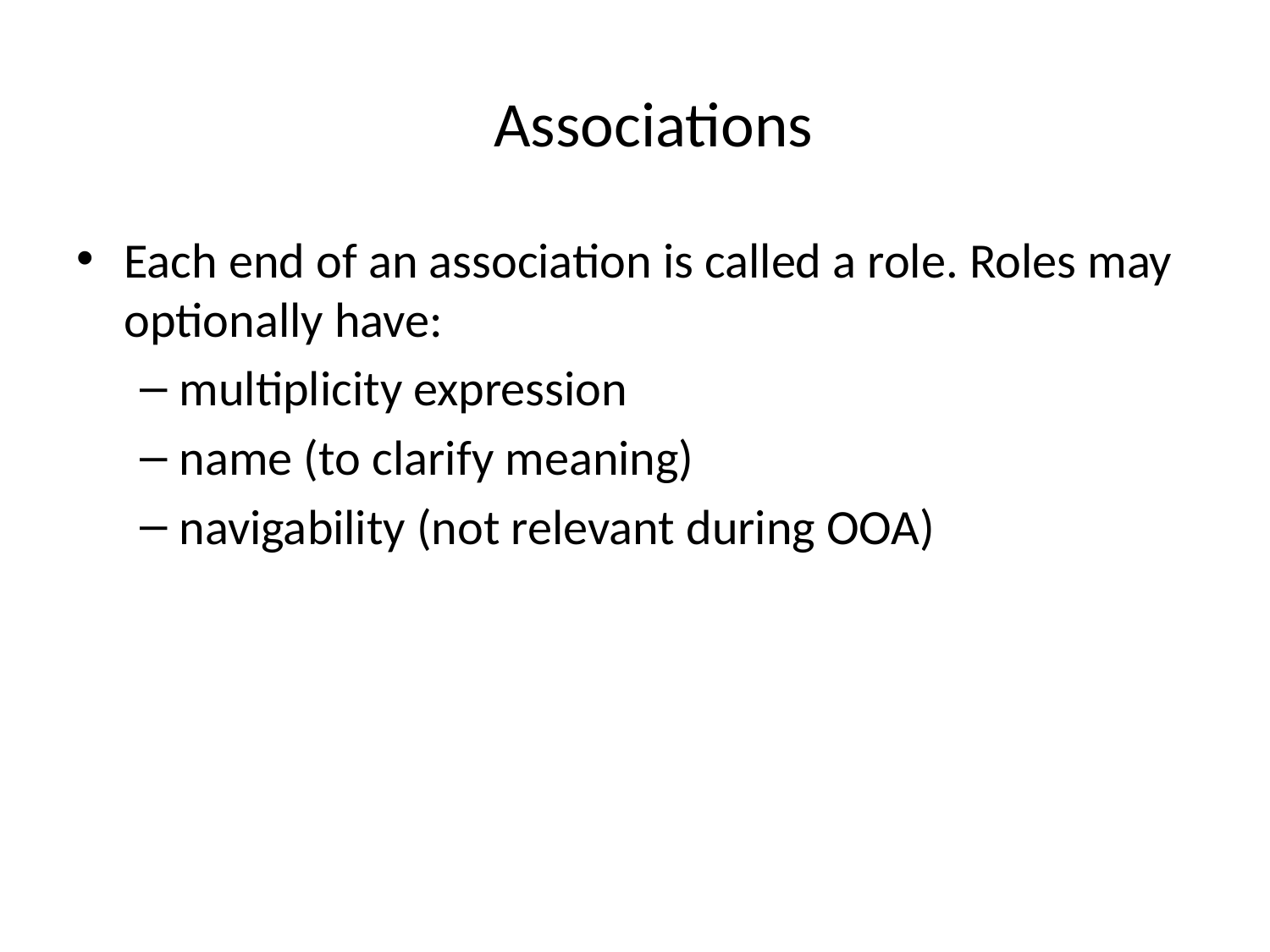

# Associations
Each end of an association is called a role. Roles may optionally have:
multiplicity expression
name (to clarify meaning)
navigability (not relevant during OOA)